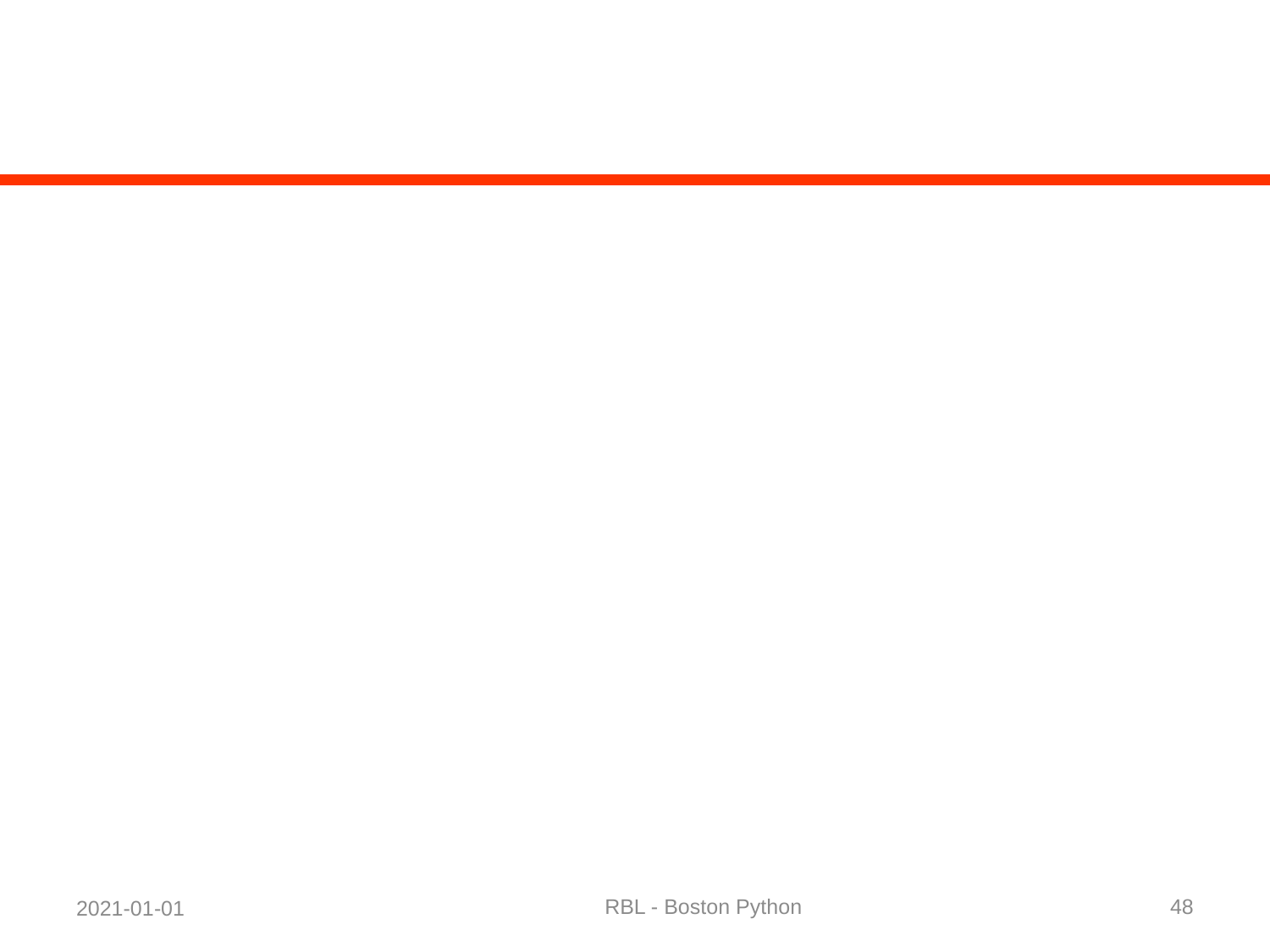

#

RBL - Boston Python
48
2021-01-01